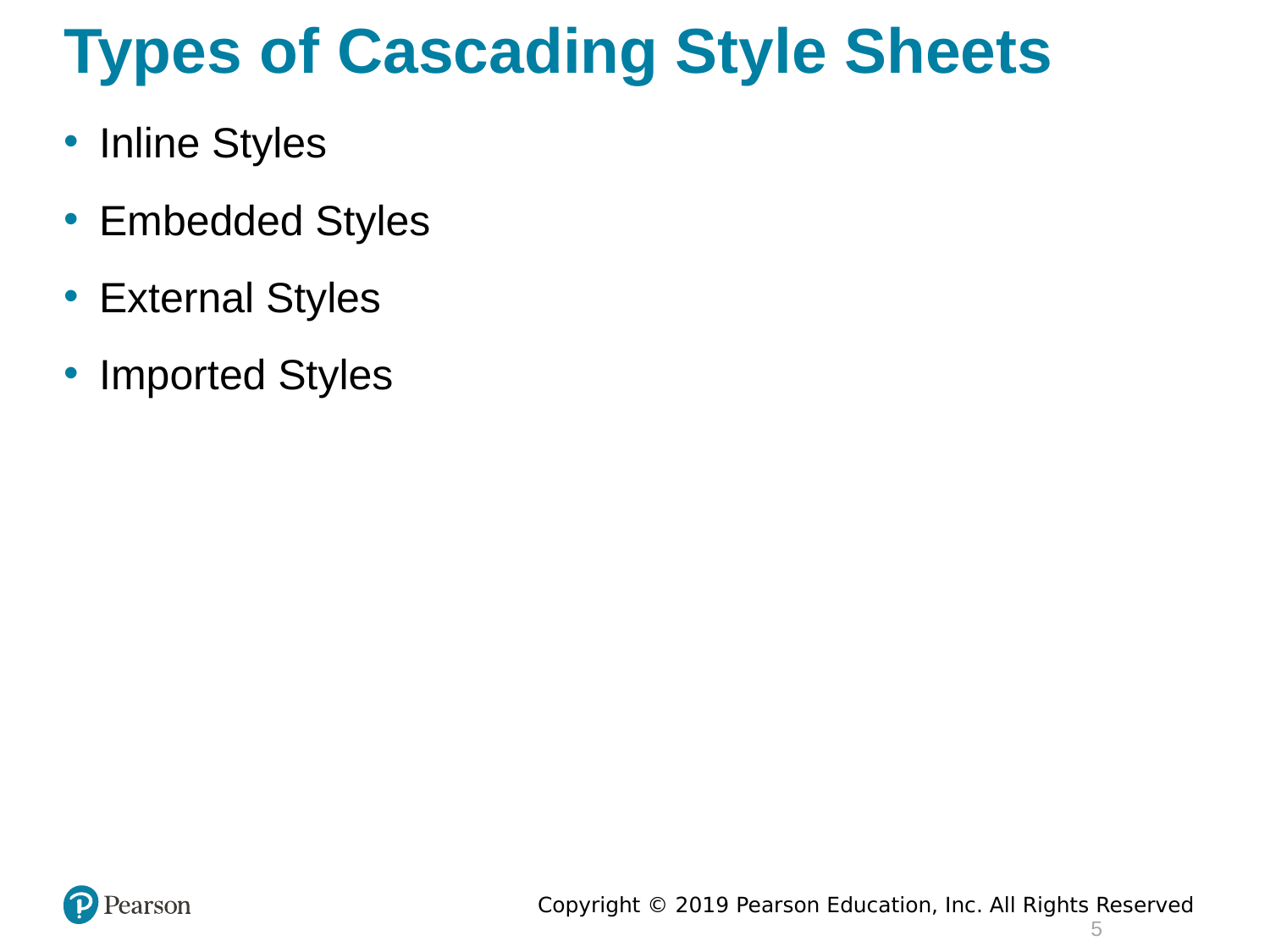

# Types of Cascading Style Sheets
Inline Styles
Embedded Styles
External Styles
Imported Styles